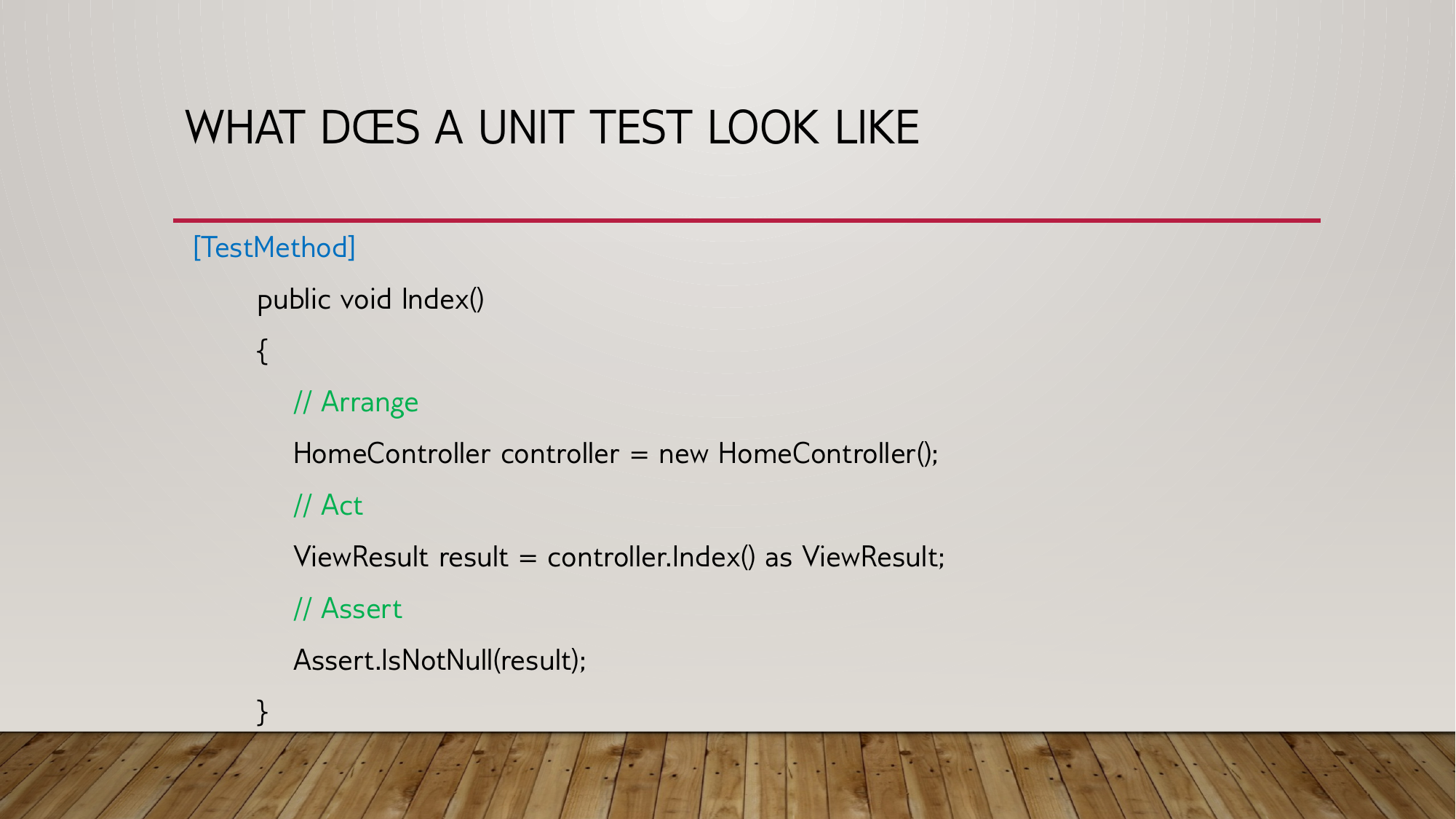

# What does a Unit Test Look like
 [TestMethod]
        public void Index()
        {
            // Arrange
            HomeController controller = new HomeController();
            // Act
            ViewResult result = controller.Index() as ViewResult;
            // Assert
            Assert.IsNotNull(result);
        }